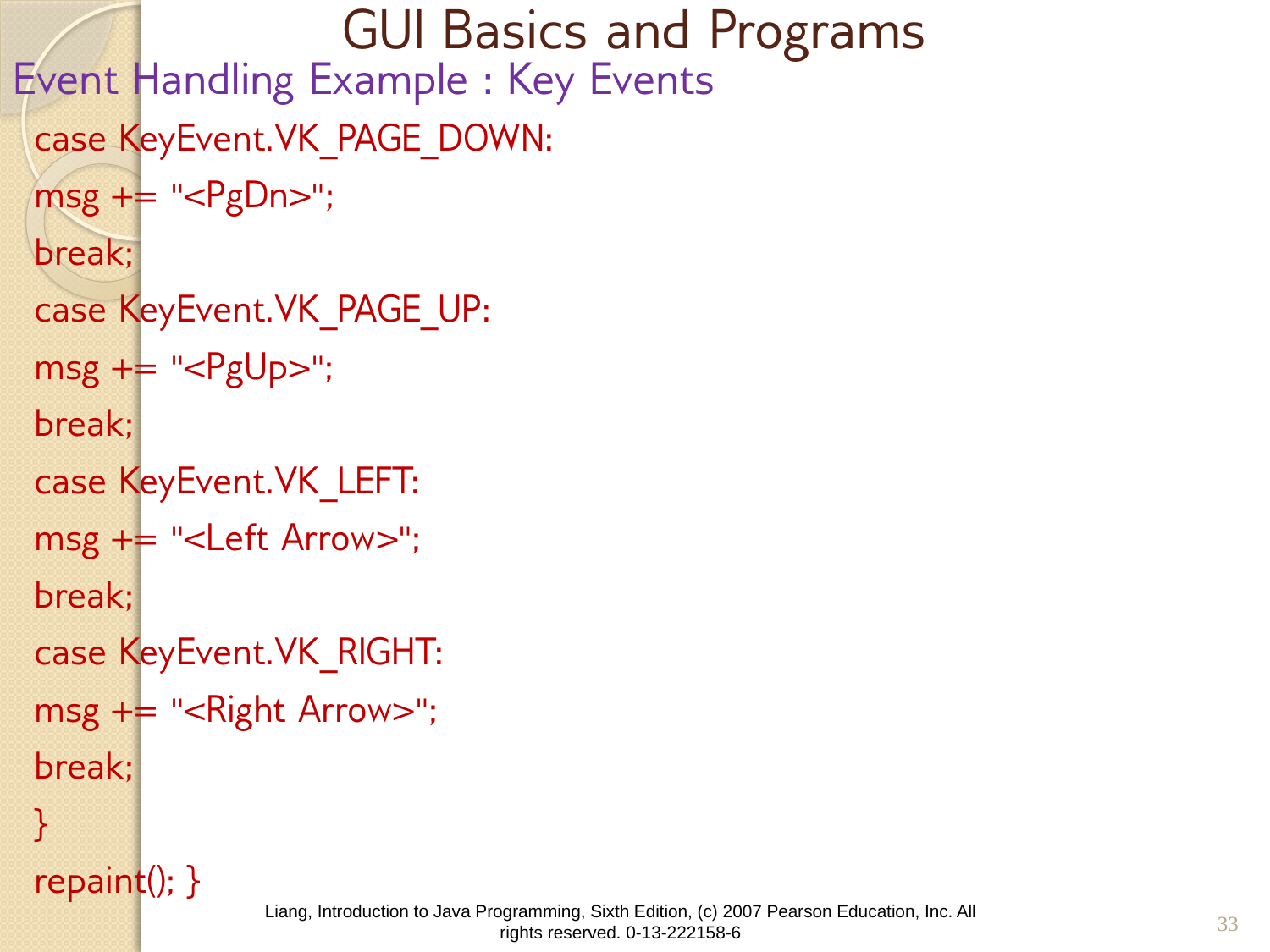

# GUI Basics and Programs
Event Handling Example : Key Events
case KeyEvent.VK_PAGE_DOWN:
msg += "<PgDn>";
break;
case KeyEvent.VK_PAGE_UP:
msg += "<PgUp>";
break;
case KeyEvent.VK_LEFT:
msg += "<Left Arrow>";
break;
case KeyEvent.VK_RIGHT:
msg += "<Right Arrow>";
break;
}
repaint(); }
33